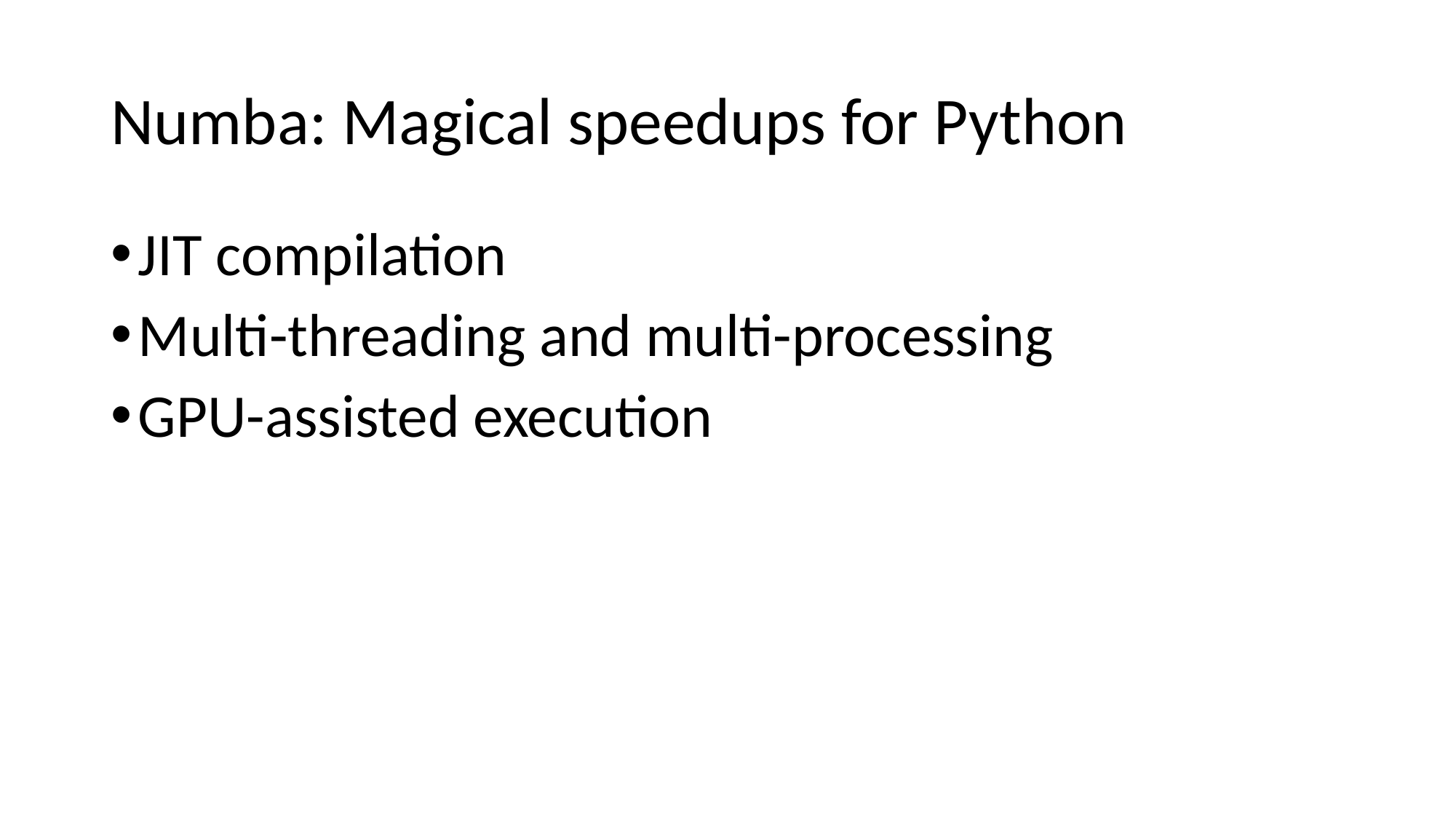

# Numba: Magical speedups for Python
JIT compilation
Multi-threading and multi-processing
GPU-assisted execution